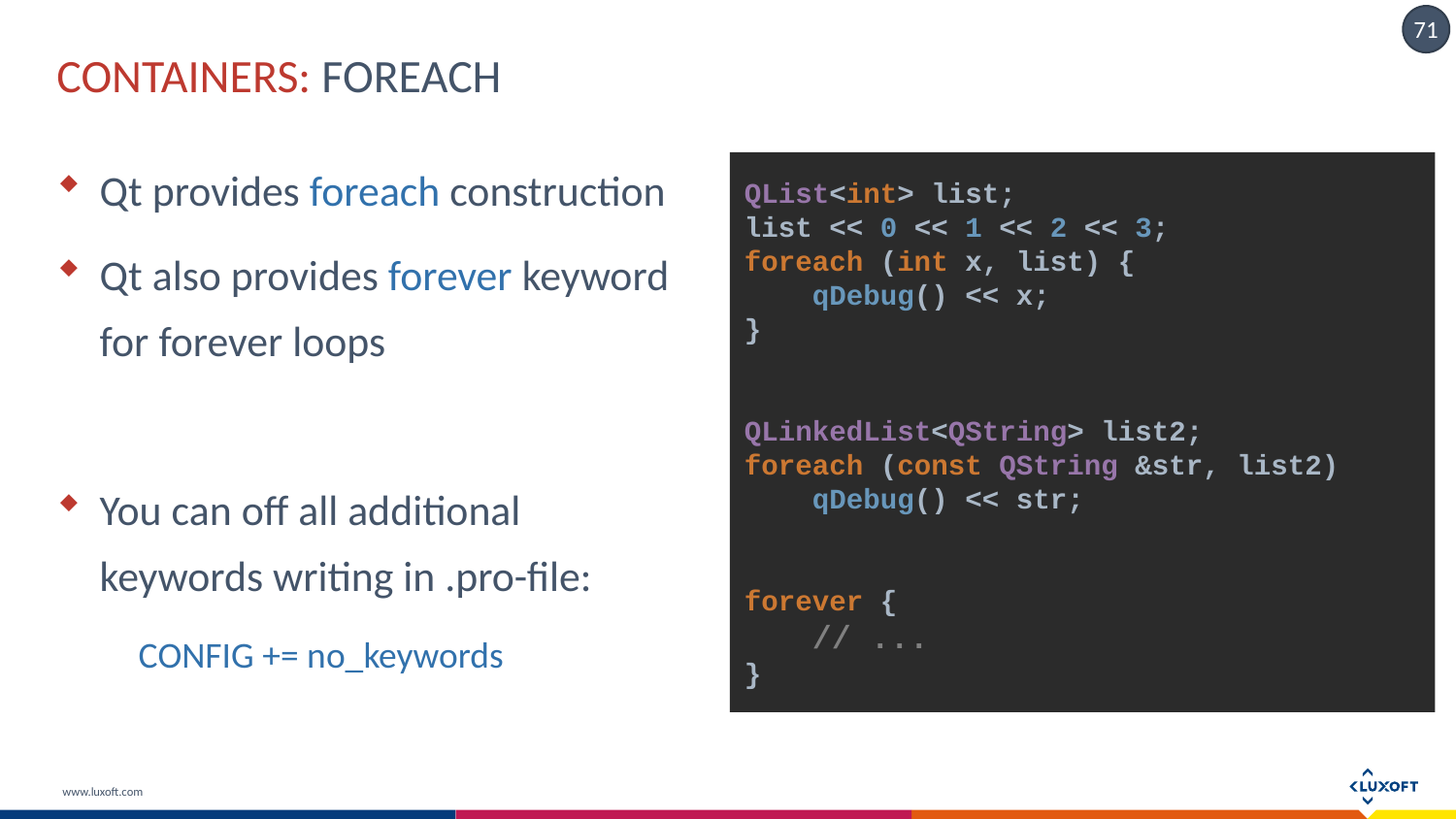

# CONTAINERS: FOREACH
Qt provides foreach construction
Qt also provides forever keyword for forever loops

You can off all additional keywords writing in .pro-file:
CONFIG += no_keywords
QList<int> list;
list << 0 << 1 << 2 << 3;
foreach (int x, list) {
    qDebug() << x;
}

QLinkedList<QString> list2;
foreach (const QString &str, list2)
    qDebug() << str;

forever {
    // ...
}